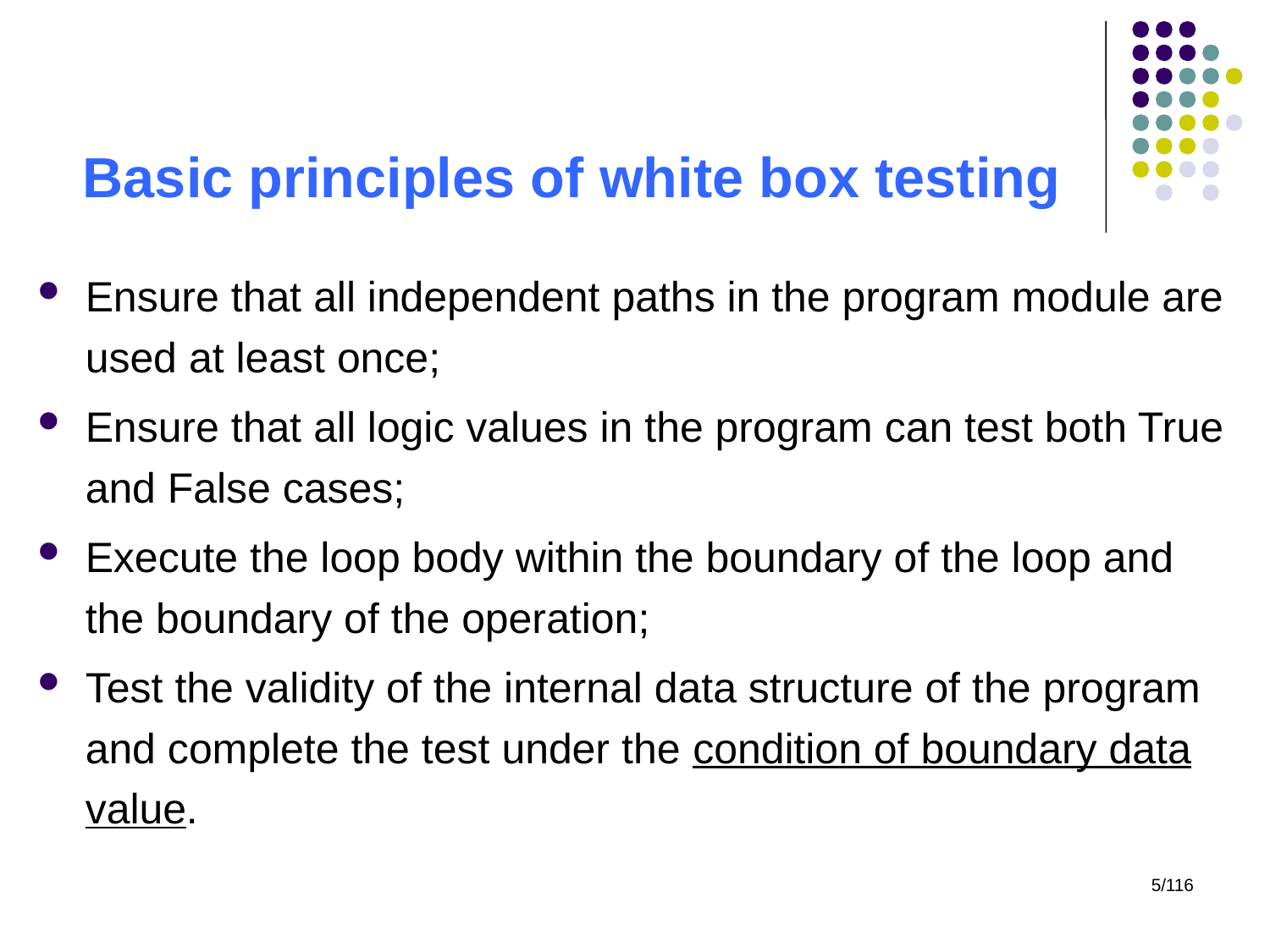

# Basic principles of white box testing
Ensure that all independent paths in the program module are used at least once;
Ensure that all logic values in the program can test both True and False cases;
Execute the loop body within the boundary of the loop and the boundary of the operation;
Test the validity of the internal data structure of the program and complete the test under the condition of boundary data value.
5/116